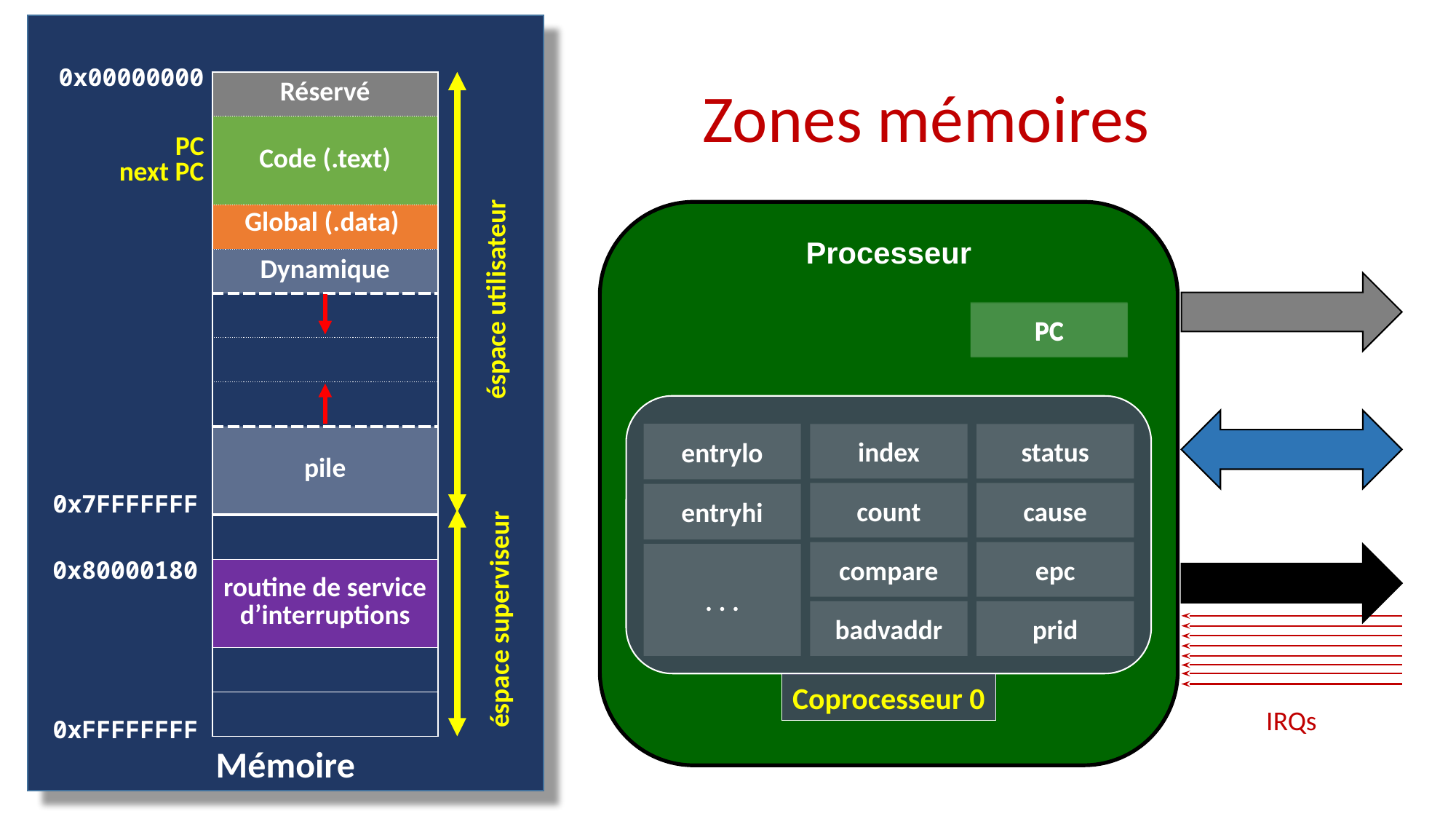

Mémoire
# Zones mémoires
0x00000000
|  | Réservé |
| --- | --- |
|  | Code (.text) |
|  |  |
|  | Global (.data) |
|  | Dynamique |
|  |  |
|  |  |
|  |  |
|  | pile |
|  |  |
|  |  |
|  | routine de service d’interruptions |
|  |  |
|  |  |
|  |  |
PC
next PC
éspace utilisateur
Processeur

PC
PC

entrylo
index
status
count
cause
0x7FFFFFFF
entryhi
éspace superviseur
compare
epc
. . .

0x80000180
badvaddr
prid
Coprocesseur 0
IRQs
0xFFFFFFFF